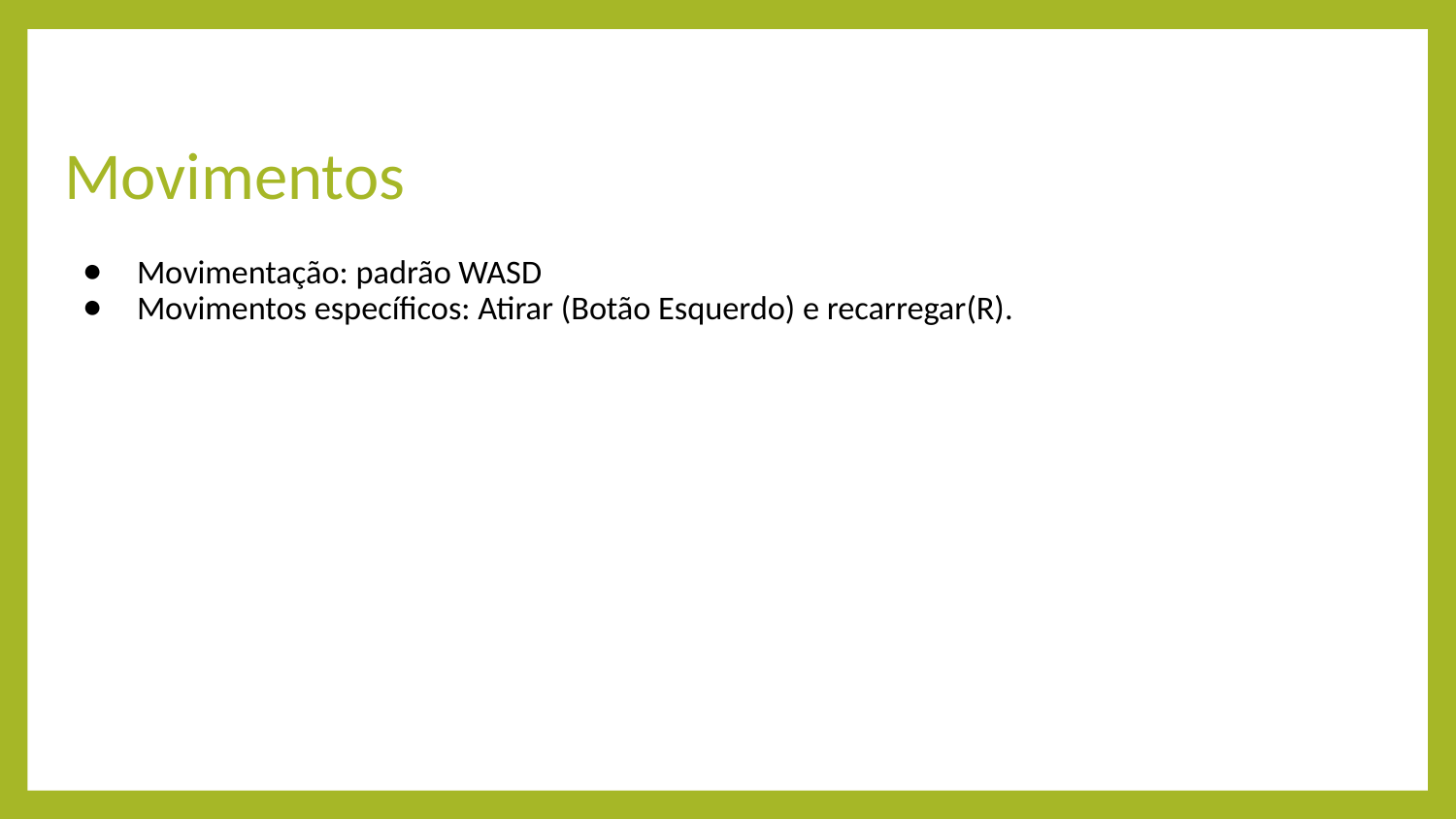

# Movimentos
Movimentação: padrão WASD
Movimentos específicos: Atirar (Botão Esquerdo) e recarregar(R).